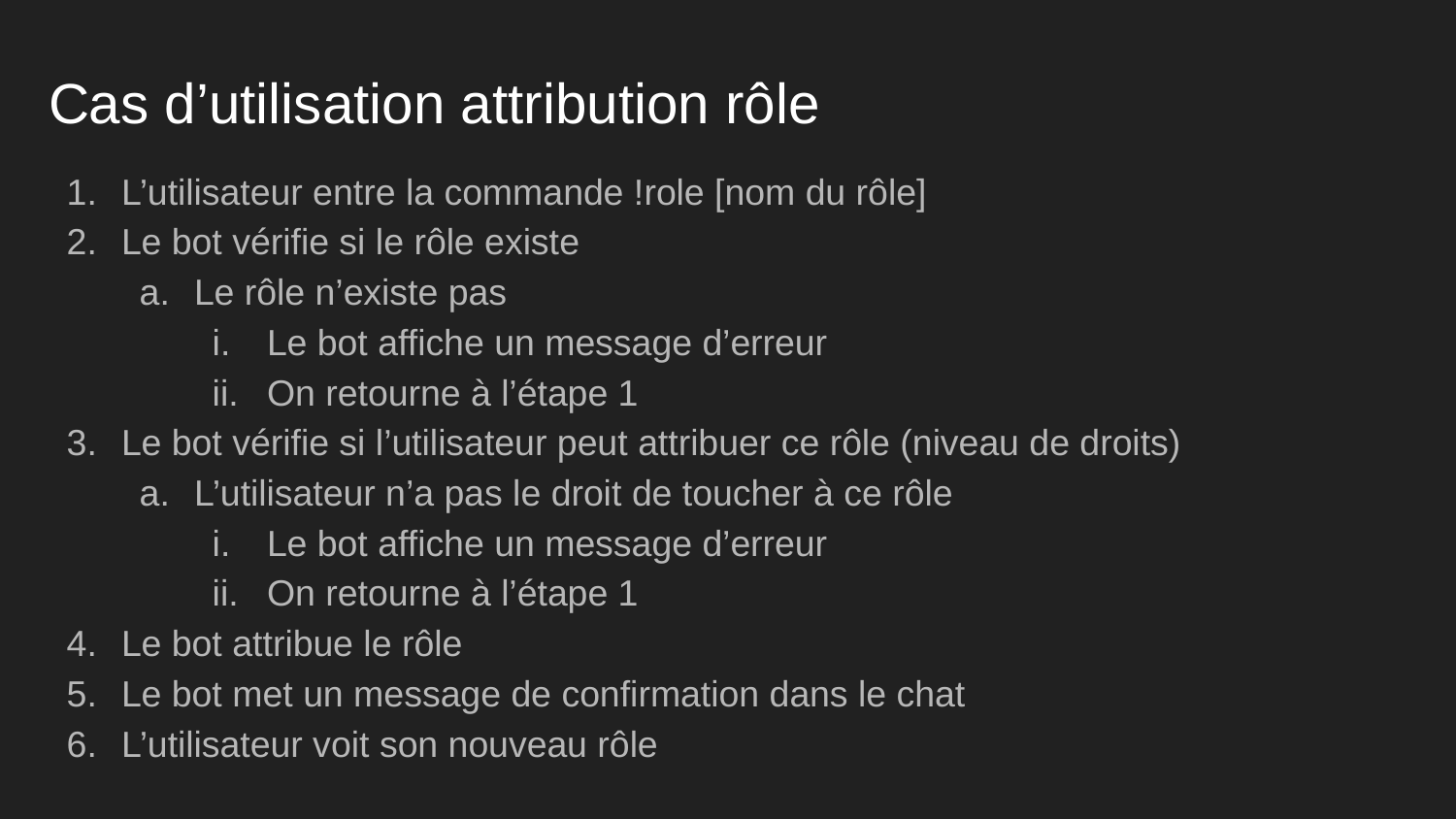

# Cas d’utilisation attribution rôle

L’utilisateur entre la commande !role [nom du rôle]
Le bot vérifie si le rôle existe
Le rôle n’existe pas
Le bot affiche un message d’erreur
On retourne à l’étape 1
Le bot vérifie si l’utilisateur peut attribuer ce rôle (niveau de droits)
L’utilisateur n’a pas le droit de toucher à ce rôle
Le bot affiche un message d’erreur
On retourne à l’étape 1
Le bot attribue le rôle
Le bot met un message de confirmation dans le chat
L’utilisateur voit son nouveau rôle